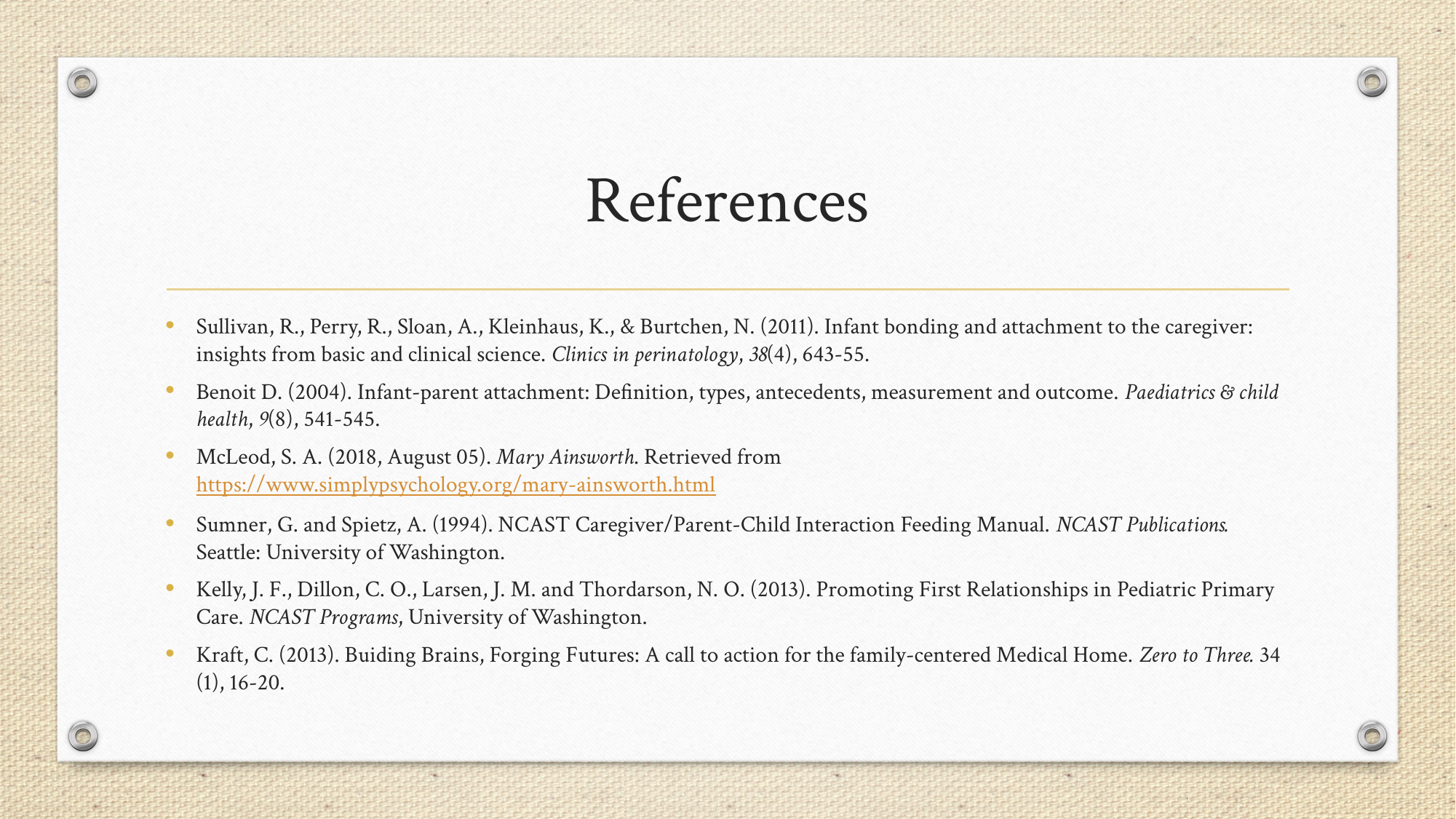

# References
Sullivan, R., Perry, R., Sloan, A., Kleinhaus, K., & Burtchen, N. (2011). Infant bonding and attachment to the caregiver: insights from basic and clinical science. Clinics in perinatology, 38(4), 643-55.
Benoit D. (2004). Infant-parent attachment: Definition, types, antecedents, measurement and outcome. Paediatrics & child health, 9(8), 541-545.
McLeod, S. A. (2018, August 05). Mary Ainsworth. Retrieved from https://www.simplypsychology.org/mary-ainsworth.html
Sumner, G. and Spietz, A. (1994). NCAST Caregiver/Parent-Child Interaction Feeding Manual. NCAST Publications. Seattle: University of Washington.
Kelly, J. F., Dillon, C. O., Larsen, J. M. and Thordarson, N. O. (2013). Promoting First Relationships in Pediatric Primary Care. NCAST Programs, University of Washington.
Kraft, C. (2013). Buiding Brains, Forging Futures: A call to action for the family-centered Medical Home. Zero to Three. 34 (1), 16-20.